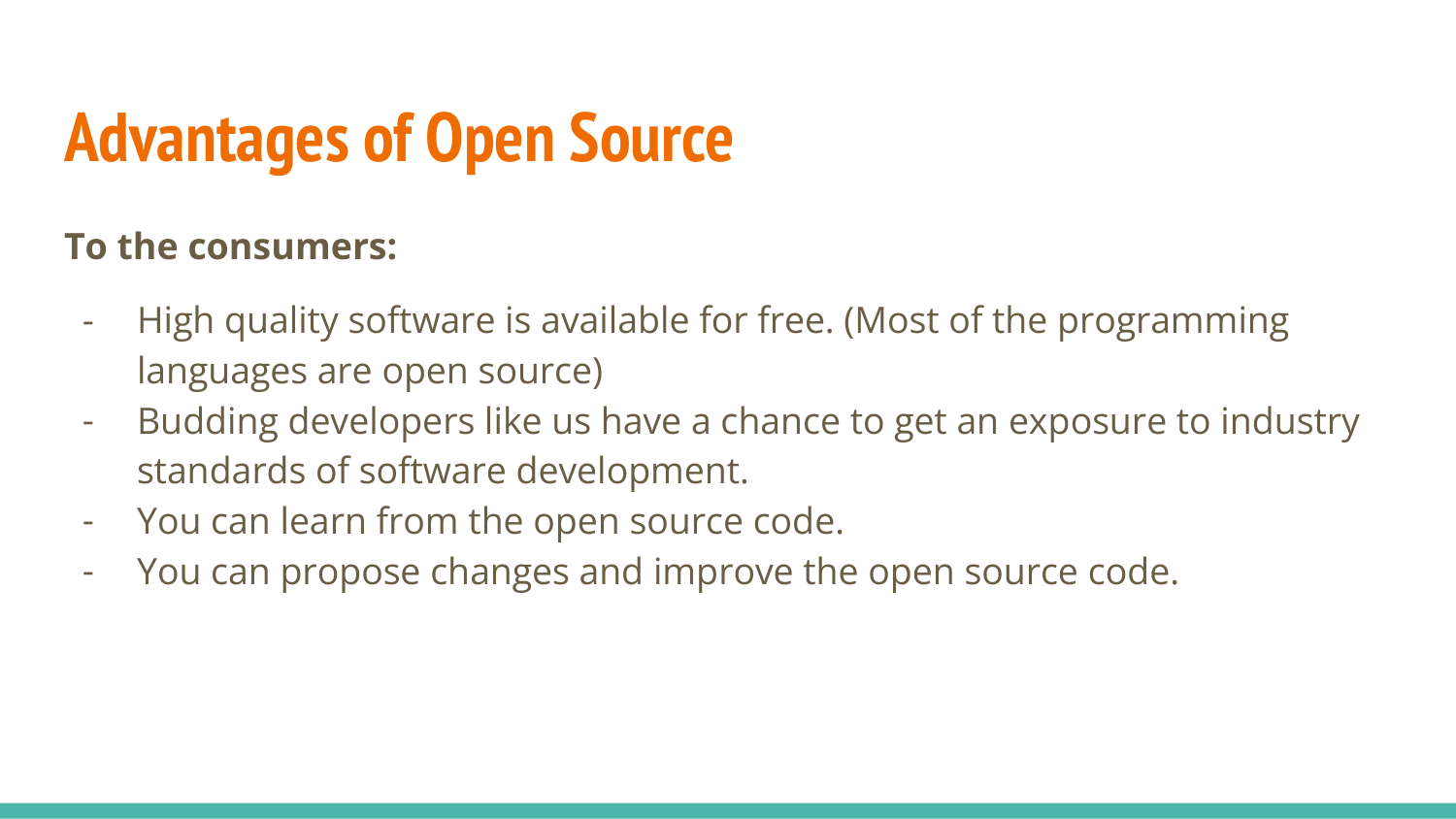

# Advantages of Open Source
To the consumers:
High quality software is available for free. (Most of the programming languages are open source)
Budding developers like us have a chance to get an exposure to industry standards of software development.
You can learn from the open source code.
You can propose changes and improve the open source code.